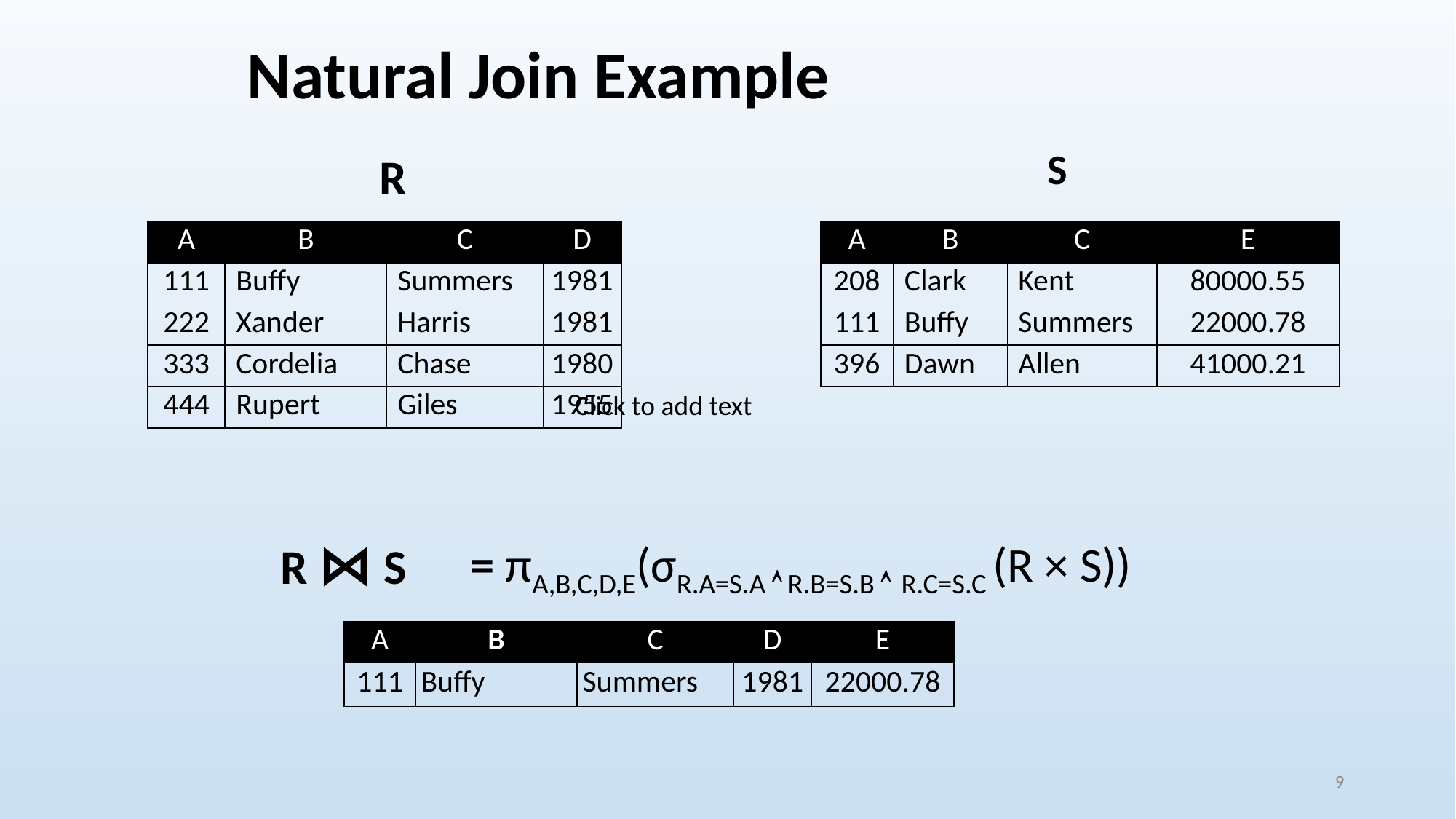

# Natural Join Example
S
R
| A | B | C | D |
| --- | --- | --- | --- |
| 111 | Buffy | Summers | 1981 |
| 222 | Xander | Harris | 1981 |
| 333 | Cordelia | Chase | 1980 |
| 444 | Rupert | Giles | 1955 |
| A | B | C | E |
| --- | --- | --- | --- |
| 208 | Clark | Kent | 80000.55 |
| 111 | Buffy | Summers | 22000.78 |
| 396 | Dawn | Allen | 41000.21 |
Click to add text
R ⋈ S
= πA,B,C,D,E(σR.A=S.A ∧ R.B=S.B ∧ R.C=S.C (R × S))
| A | B | C | D | E |
| --- | --- | --- | --- | --- |
| 111 | Buffy | Summers | 1981 | 22000.78 |
9